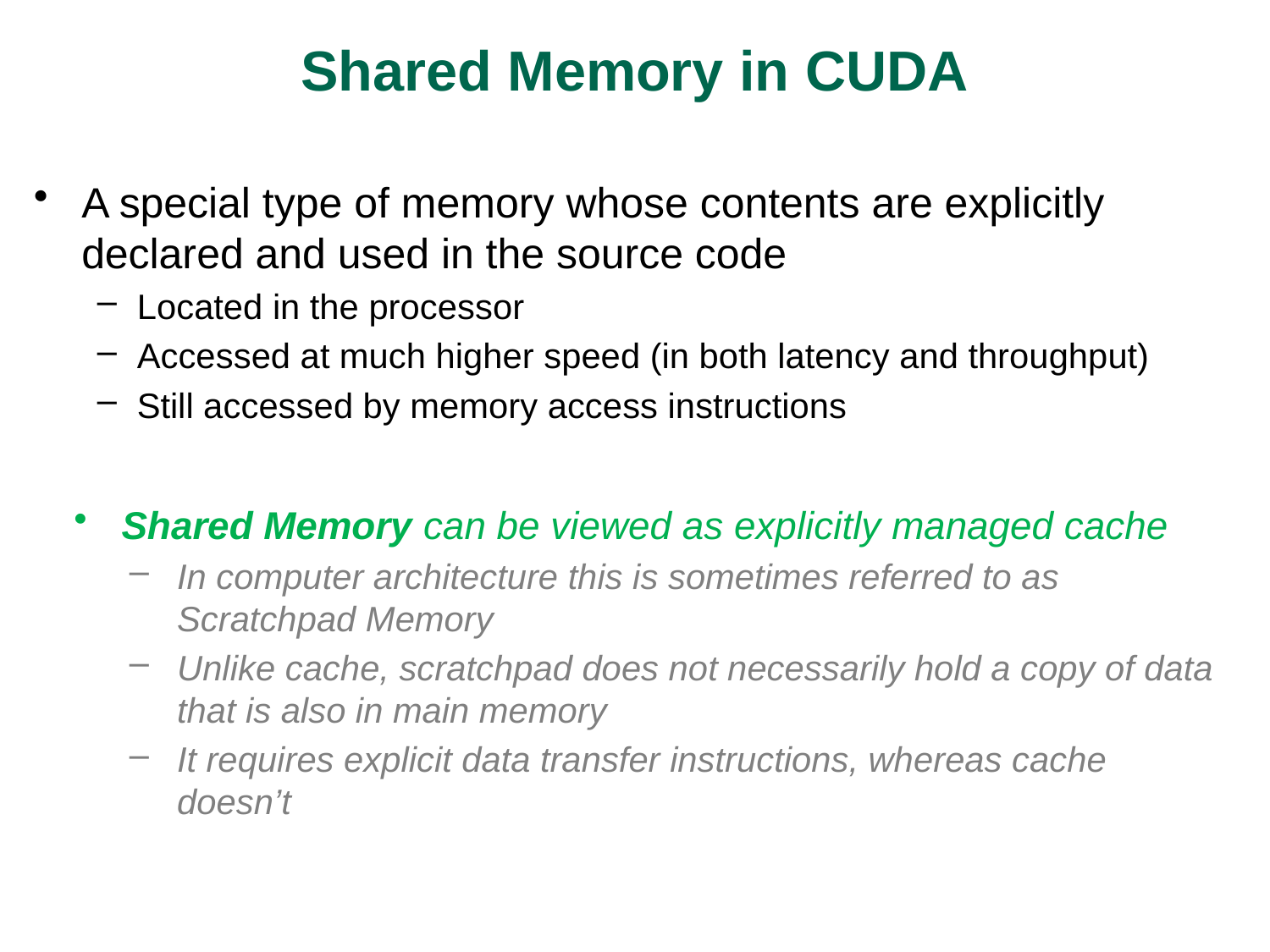

# Shared Memory in CUDA
A special type of memory whose contents are explicitly declared and used in the source code
Located in the processor
Accessed at much higher speed (in both latency and throughput)
Still accessed by memory access instructions

Shared Memory can be viewed as explicitly managed cache
In computer architecture this is sometimes referred to as Scratchpad Memory
Unlike cache, scratchpad does not necessarily hold a copy of data that is also in main memory
It requires explicit data transfer instructions, whereas cache doesn’t